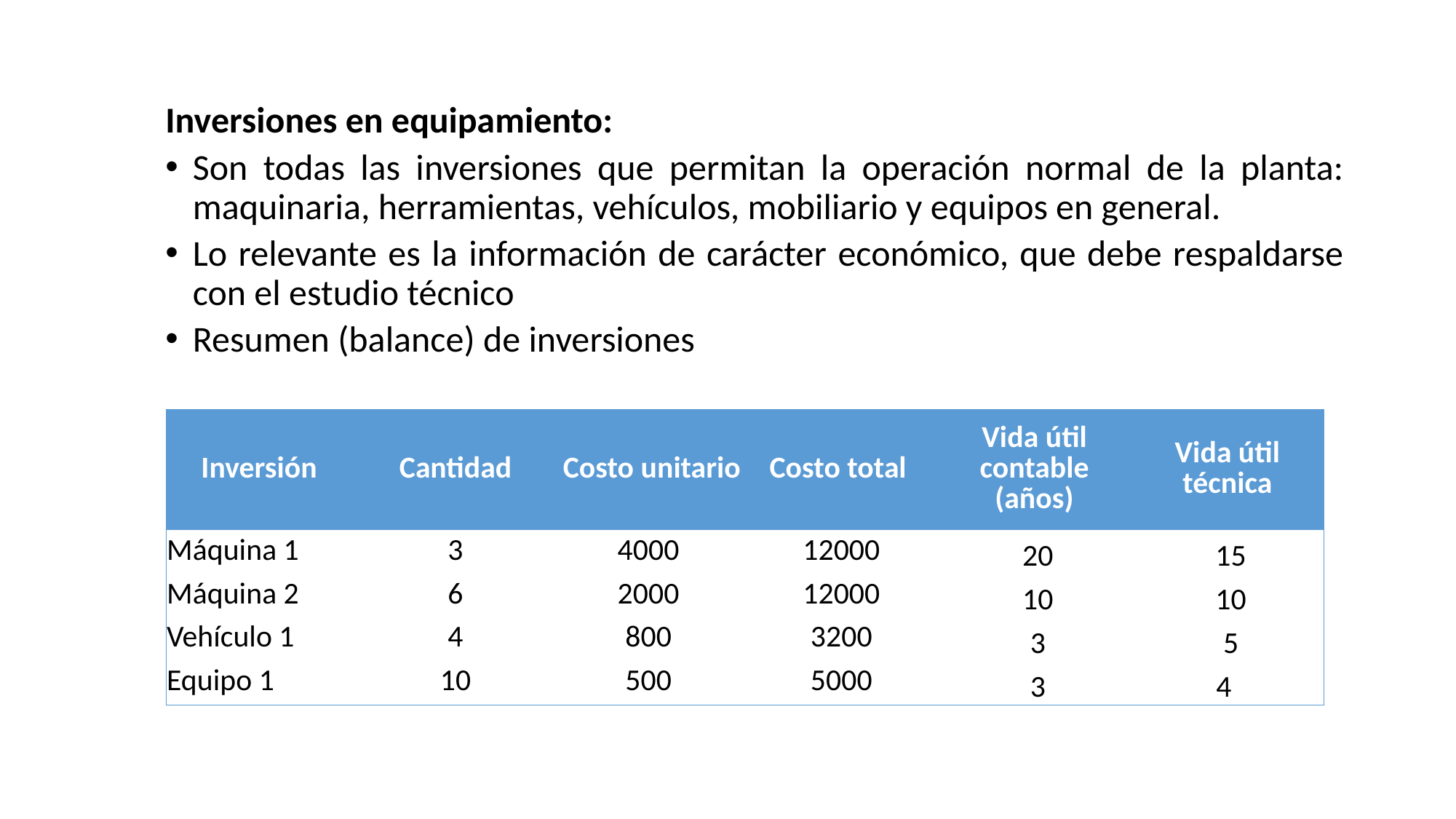

Inversiones en equipamiento:
Son todas las inversiones que permitan la operación normal de la planta: maquinaria, herramientas, vehículos, mobiliario y equipos en general.
Lo relevante es la información de carácter económico, que debe respaldarse con el estudio técnico
Resumen (balance) de inversiones

| Inversión | Cantidad | Costo unitario | Costo total | Vida útil contable (años) | Vida útil técnica |
| --- | --- | --- | --- | --- | --- |
| Máquina 1 | 3 | 4000 | 12000 | 20 | 15 |
| Máquina 2 | 6 | 2000 | 12000 | 10 | 10 |
| Vehículo 1 | 4 | 800 | 3200 | 3 | 5 |
| Equipo 1 | 10 | 500 | 5000 | 3 | 4 |